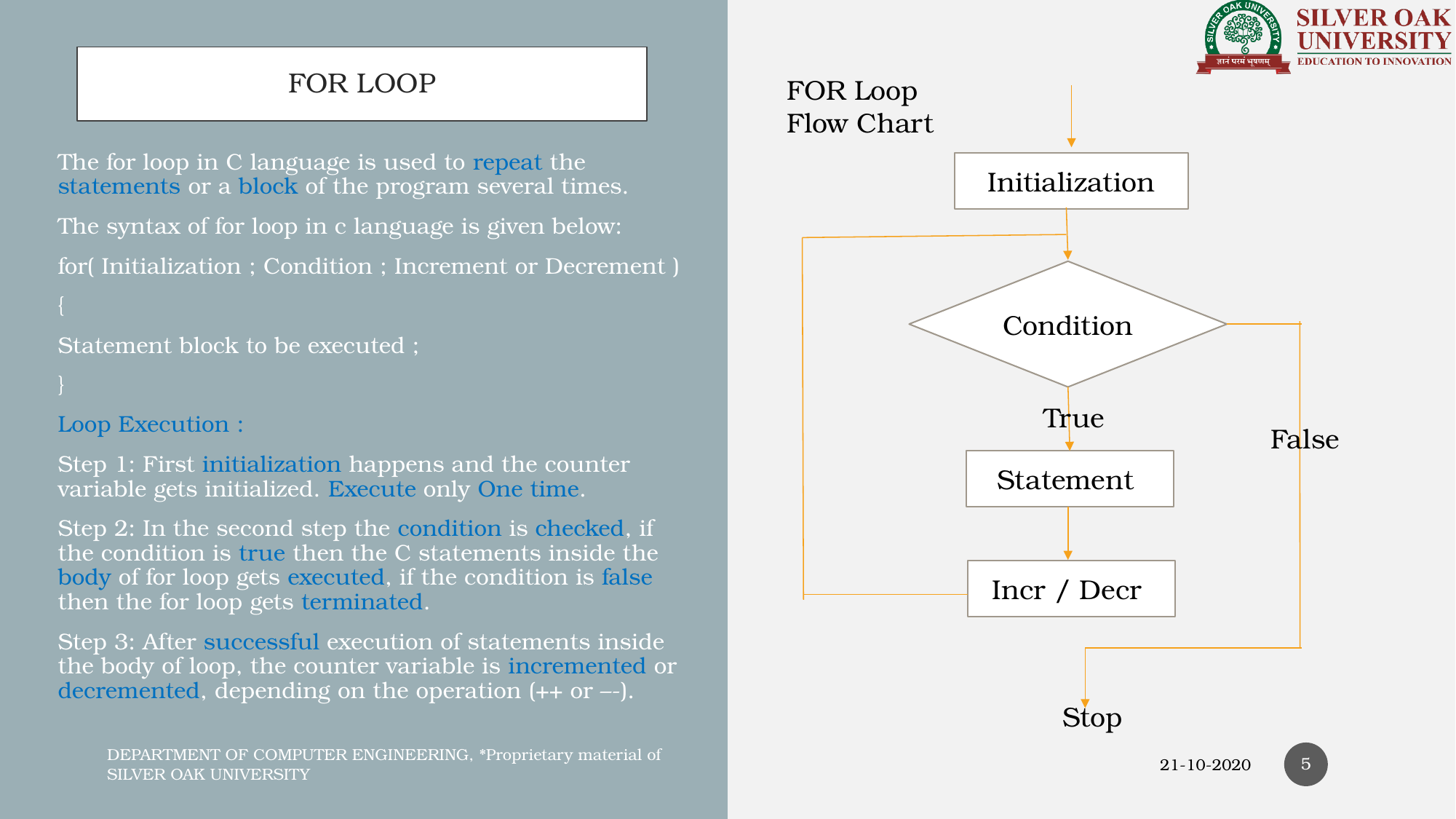

# FOR LOOP
FOR Loop Flow Chart

The for loop in C language is used to repeat the statements or a block of the program several times.
The syntax of for loop in c language is given below:
for( Initialization ; Condition ; Increment or Decrement )
{
Statement block to be executed ;
}
Loop Execution :
Step 1: First initialization happens and the counter variable gets initialized. Execute only One time.
Step 2: In the second step the condition is checked, if the condition is true then the C statements inside the body of for loop gets executed, if the condition is false then the for loop gets terminated.
Step 3: After successful execution of statements inside the body of loop, the counter variable is incremented or decremented, depending on the operation (++ or –-).
Initialization
Condition

  True
  False
Statement
Incr / Decr
  Stop
5
DEPARTMENT OF COMPUTER ENGINEERING, *Proprietary material of SILVER OAK UNIVERSITY
21-10-2020